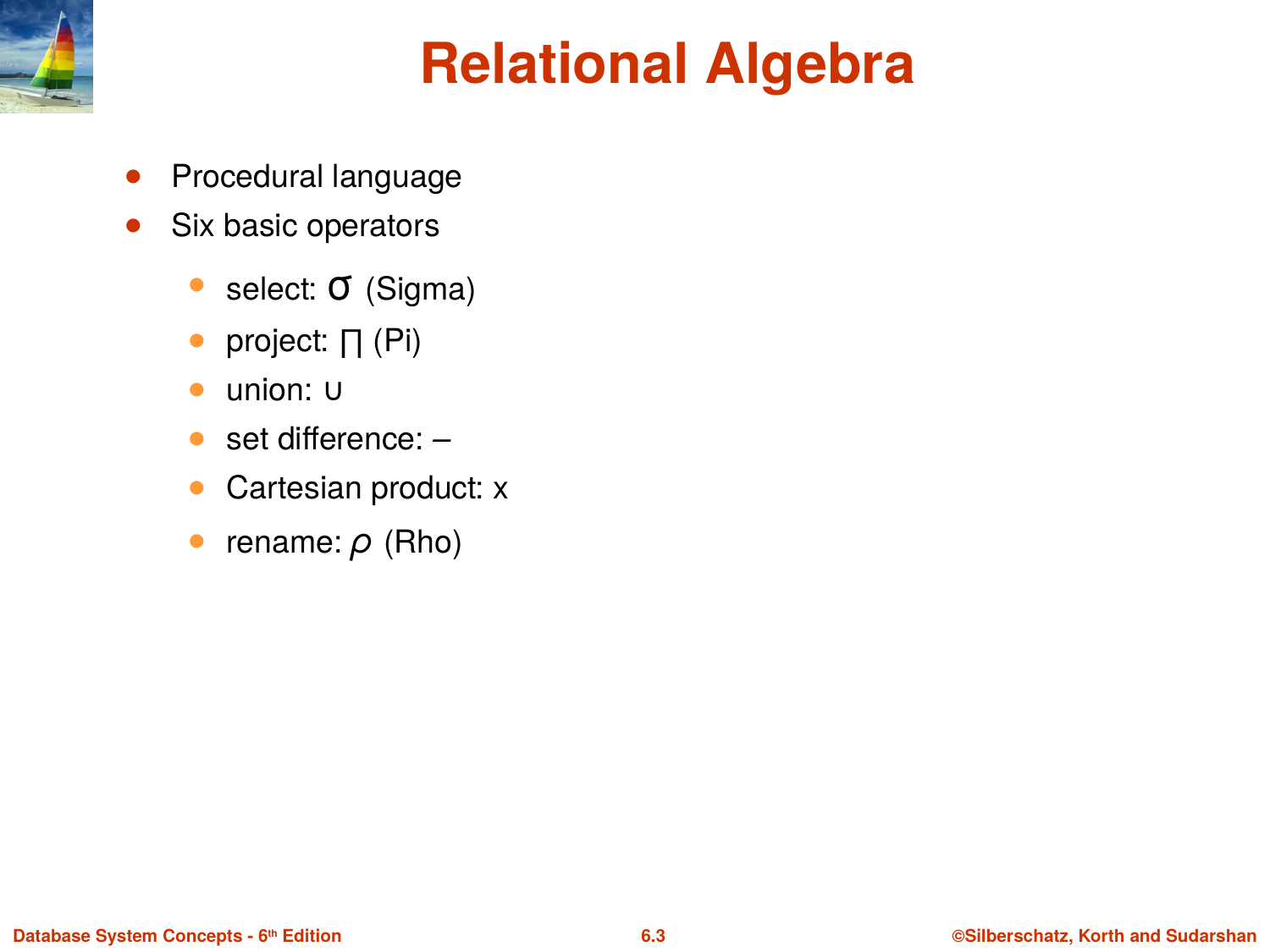

# Relational Algebra
Procedural language
Six basic operators
select: σ (Sigma)
project: ∏ (Pi)
union: ∪
set difference: –
Cartesian product: x
rename: ρ (Rho)